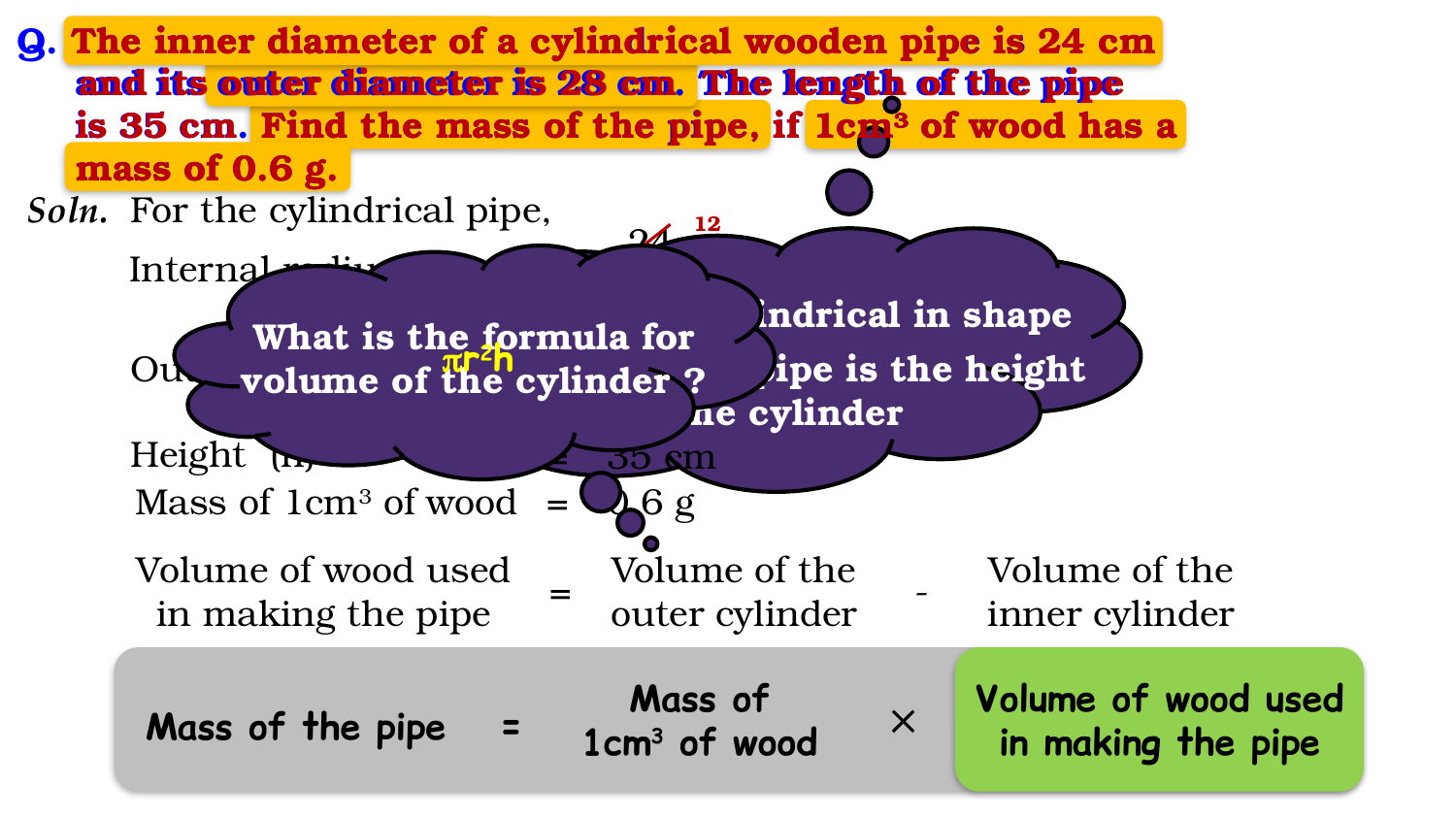

Q. The inner diameter of a cylindrical wooden pipe is 24 cm
The inner diameter of a cylindrical wooden pipe is 24 cm

and its outer diameter is 28 cm
and its outer diameter is 28 cm. The length of the pipe
The length of the pipe

is 35 cm
is 35 cm. Find the mass of the pipe, if 1cm³ of wood has a
Find the mass of the pipe, if 1cm³ of wood has a

mass of 0.6 g.
mass of 0.6 g.

Soln.
For the cylindrical pipe,
12
24

Internal radius  (r)
=
cm
=
12 cm

2
The pipe is cylindrical in shape
14
What is the formula for
volume of the cylinder ?
28
πr2h
∴ Length of the pipe is the height
of the cylinder
Outer radius  (R)
=
cm
=
14 cm
2
Height  (h)
=
35 cm
Mass of 1cm3 of wood
=
0.6 g
Volume of wood used in making the pipe
Volume of the outer cylinder
Volume of the inner cylinder
=
-

Mass of
1cm3 of wood
Volume of wood used
in making the pipe
×
=
Mass of the pipe